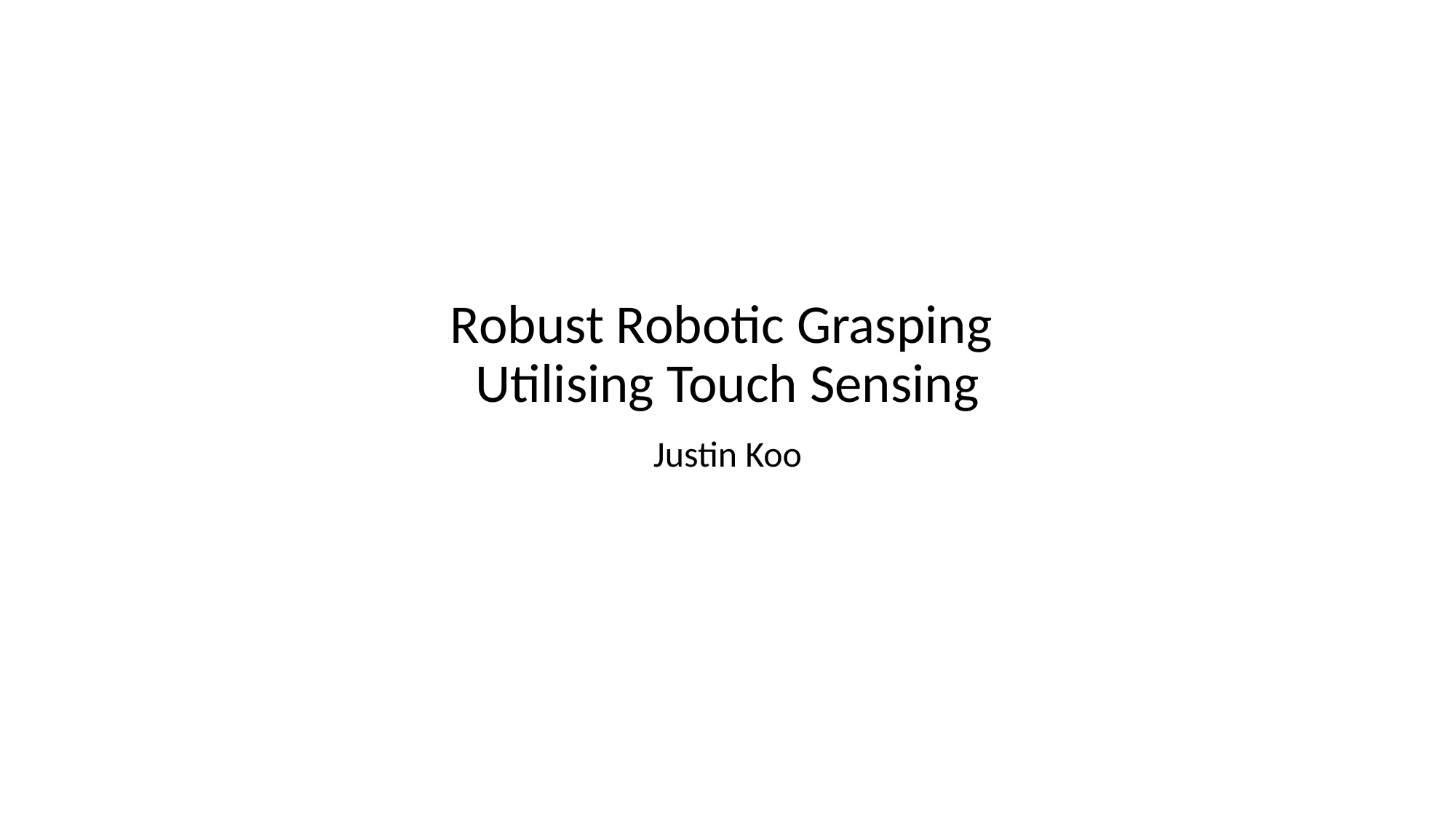

# Robust Robotic Grasping Utilising Touch Sensing
Justin Koo